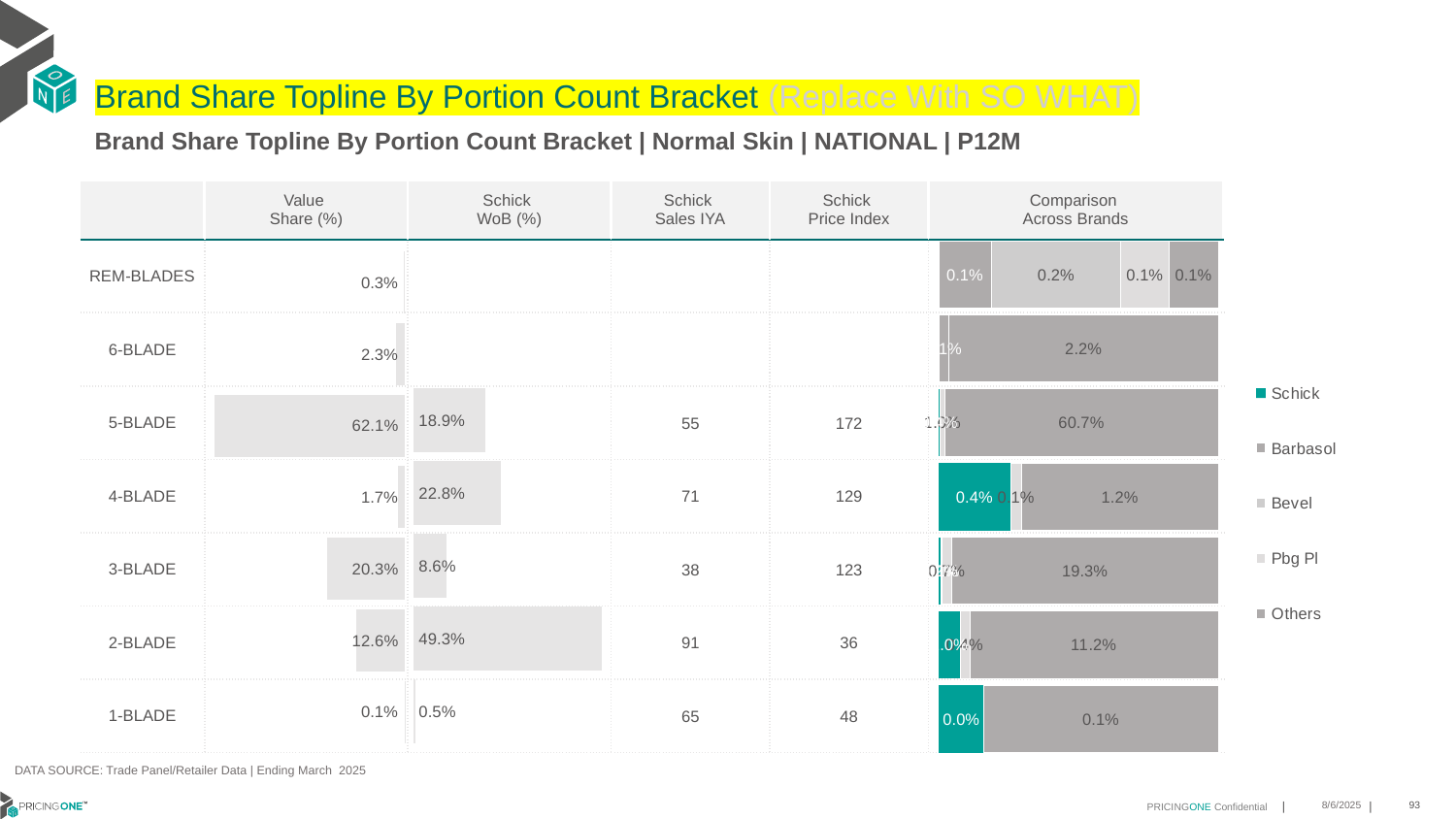

# Brand Share Topline By Portion Count Bracket (Replace With SO WHAT)
Brand Share Topline By Portion Count Bracket | Normal Skin | NATIONAL | P12M
|  | Value Share (%) | Schick WoB (%) | Schick Sales IYA | Schick Price Index | Comparison Across Brands |
| --- | --- | --- | --- | --- | --- |
| REM-BLADES |  |  |  |  |  |
| 6-BLADE |  |  |  |  |  |
| 5-BLADE |  |  | 55 | 172 |  |
| 4-BLADE |  |  | 71 | 129 |  |
| 3-BLADE |  |  | 38 | 123 |  |
| 2-BLADE |  |  | 91 | 36 |  |
| 1-BLADE |  |  | 65 | 48 |  |

### Chart

| Category | Schick | Barbasol | Bevel | Pbg Pl | Others |
|---|---|---|---|---|---|
| REM-BLADES | None | 0.000628838547740571 | 0.0015492477308889554 | 0.0005791381144069882 | 0.00058555253341242 |
| 6-BLADE | None | 0.0008093735973197387 | None | None | 0.02217236703687286 |
| 5-BLADE | 0.0036529739103983282 | None | None | 0.009852182369822719 | 0.6073703106679861 |
| 4-BLADE | 0.0043930917903018275 | None | None | 0.0006721483809287498 | 0.012032350416818657 |
| 3-BLADE | 0.0016564818266571965 | 0.0006370290597420606 | None | 0.00722203874069144 | 0.192977209040495 |
| 2-BLADE | 0.009509775935420007 | None | None | 0.004394562207927531 | 0.1118456160325401 |
| 1-BLADE | 9.60527289092865e-05 | None | None | None | 0.0005004930023678702 |

### Chart

| Category | Value Share |
|---|---|
|  | 0.0033880168812613493 |

### Chart

| Category | Brand WoB % |
|---|---|
|  | None |
DATA SOURCE: Trade Panel/Retailer Data | Ending March  2025

8/6/2025
93